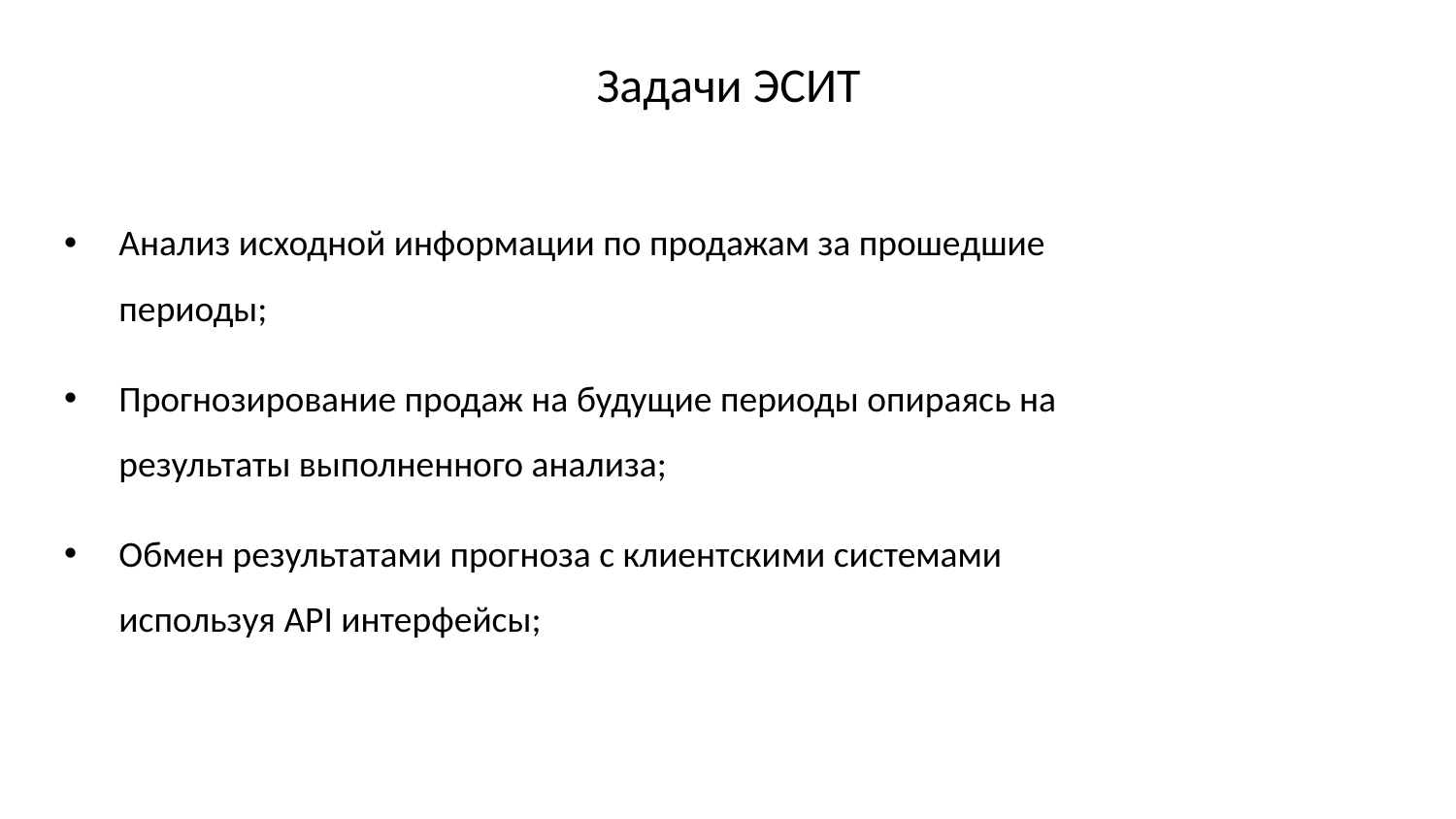

# Задачи ЭСИТ
Анализ исходной информации по продажам за прошедшие периоды;
Прогнозирование продаж на будущие периоды опираясь на результаты выполненного анализа;
Обмен результатами прогноза с клиентскими системами используя API интерфейсы;